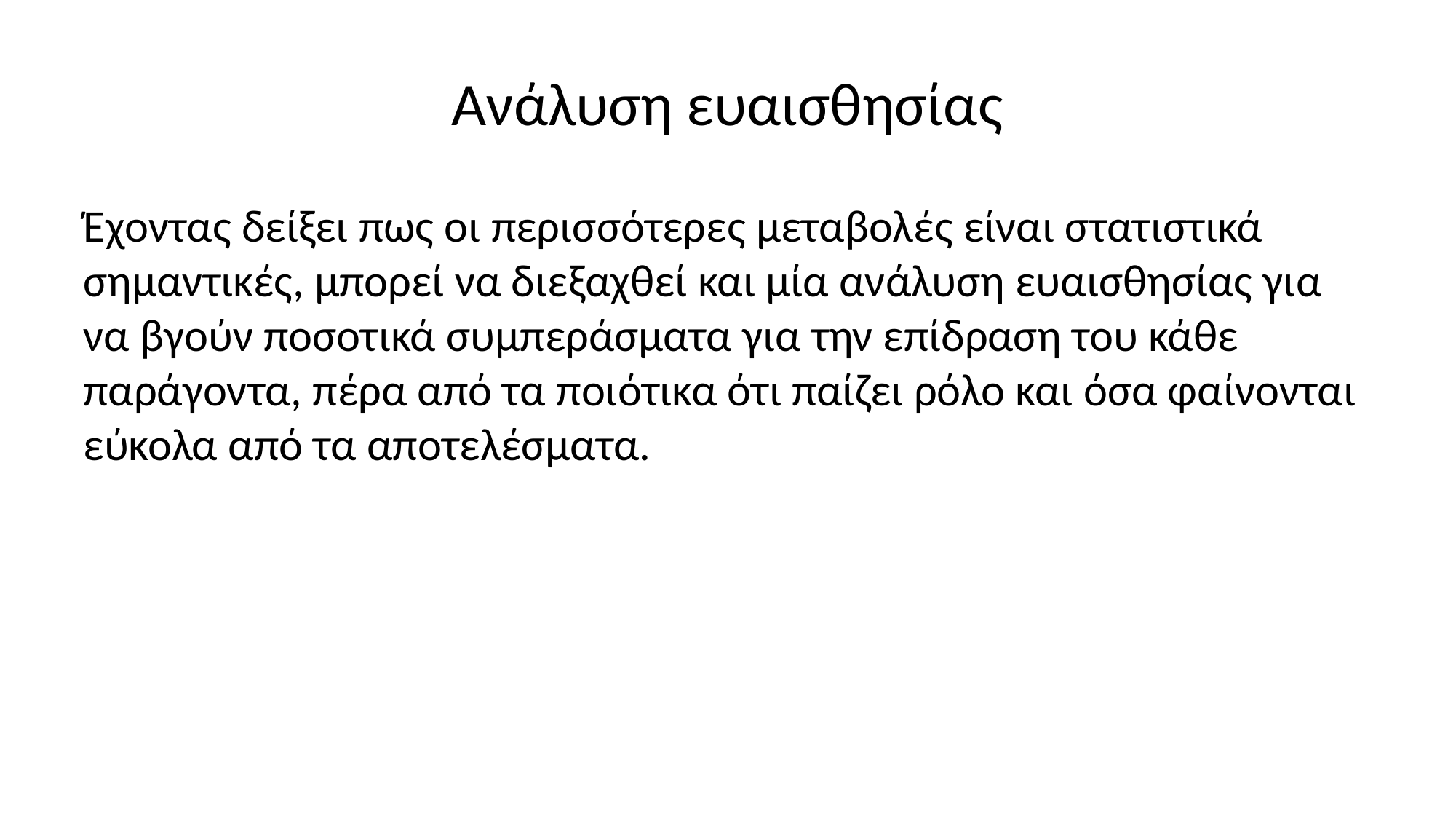

# Ανάλυση ευαισθησίας
Έχοντας δείξει πως οι περισσότερες μεταβολές είναι στατιστικά σημαντικές, μπορεί να διεξαχθεί και μία ανάλυση ευαισθησίας για να βγούν ποσοτικά συμπεράσματα για την επίδραση του κάθε παράγοντα, πέρα από τα ποιότικα ότι παίζει ρόλο και όσα φαίνονται εύκολα από τα αποτελέσματα.